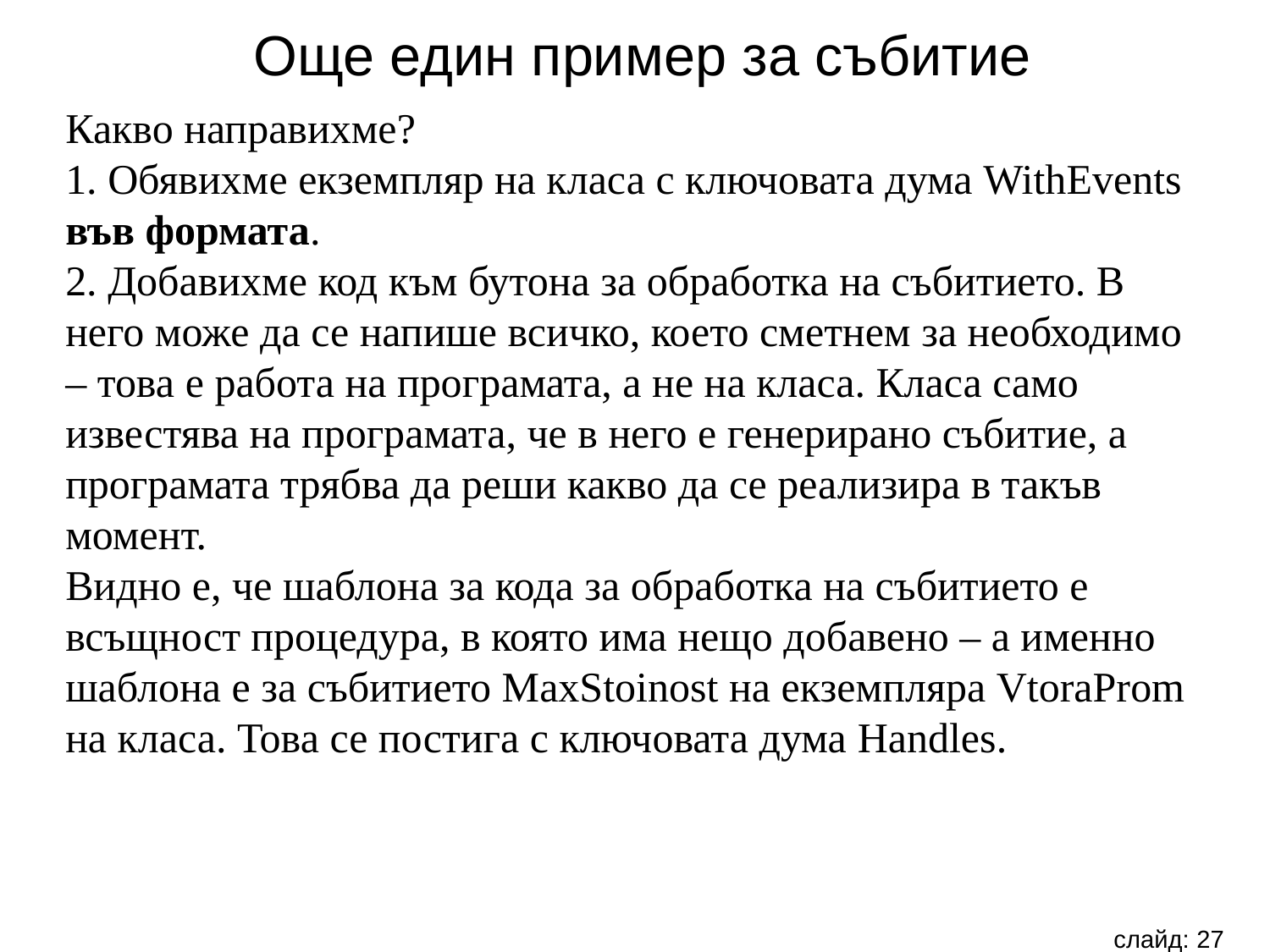

Още един пример за събитие
Какво направихме?
1. Обявихме екземпляр на класа с ключовата дума WithEvents във формата.
2. Добавихме код към бутона за обработка на събитието. В него може да се напише всичко, което сметнем за необходимо – това е работа на програмата, а не на класа. Класа само известява на програмата, че в него е генерирано събитие, а програмата трябва да реши какво да се реализира в такъв момент.
Видно е, че шаблона за кода за обработка на събитието е всъщност процедура, в която има нещо добавено – а именно шаблона е за събитието MaxStoinost на екземпляра VtoraProm на класа. Това се постига с ключовата дума Handles.